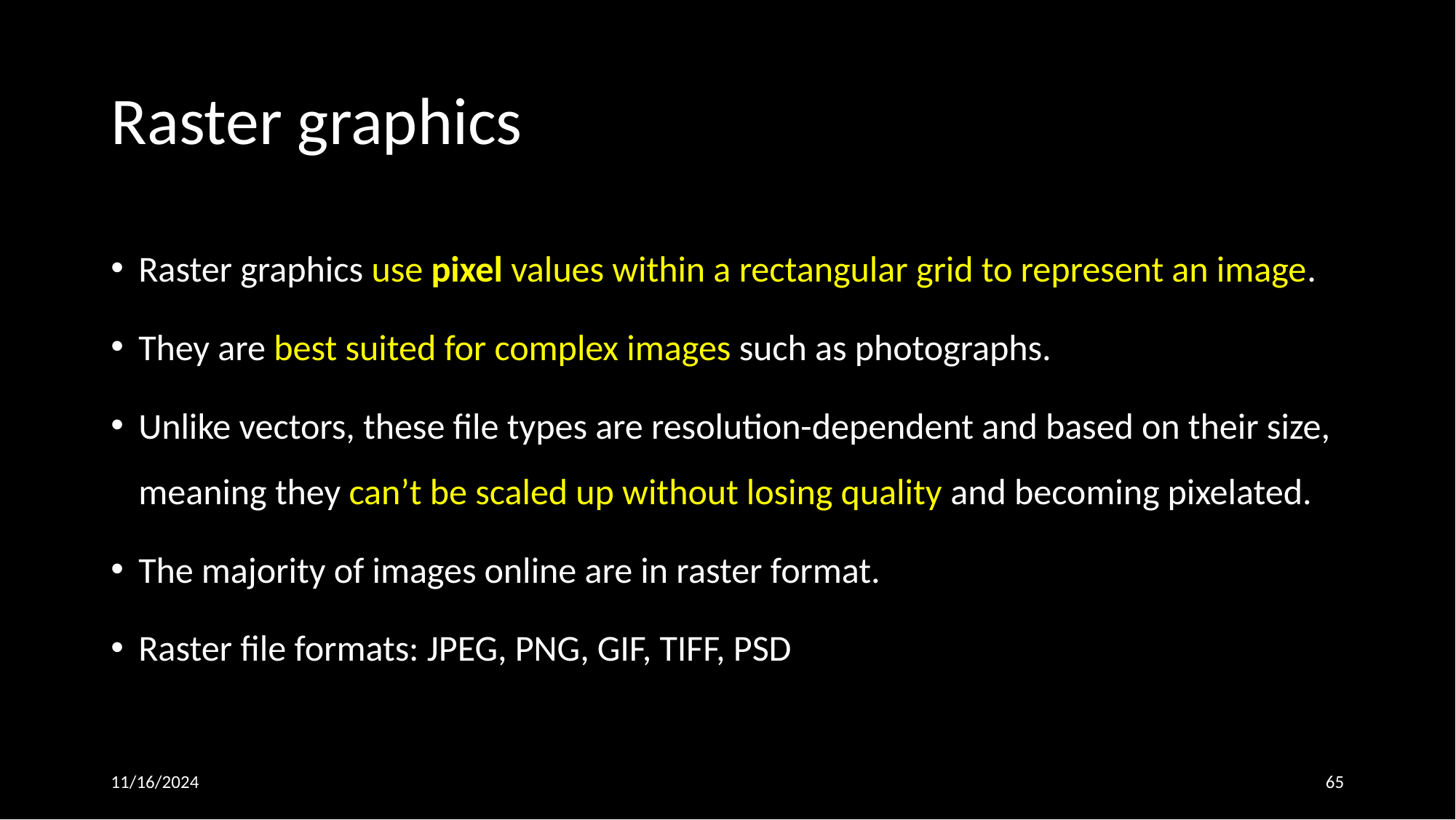

# Raster graphics
Raster graphics use pixel values within a rectangular grid to represent an image.
They are best suited for complex images such as photographs.
Unlike vectors, these file types are resolution-dependent and based on their size, meaning they can’t be scaled up without losing quality and becoming pixelated.
The majority of images online are in raster format.
Raster file formats: JPEG, PNG, GIF, TIFF, PSD
11/16/2024
65